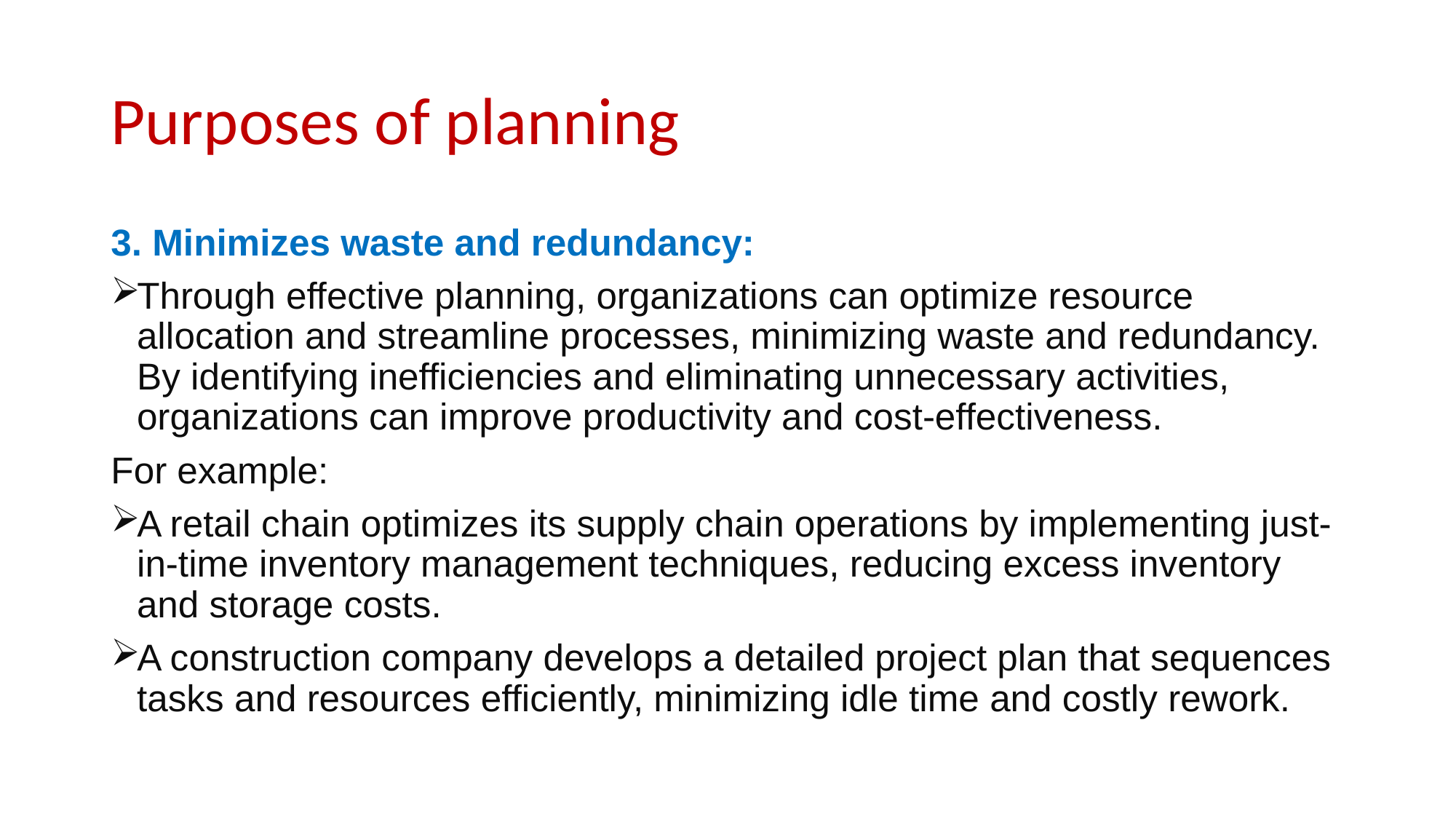

# Purposes of planning
3. Minimizes waste and redundancy:
Through effective planning, organizations can optimize resource allocation and streamline processes, minimizing waste and redundancy. By identifying inefficiencies and eliminating unnecessary activities, organizations can improve productivity and cost-effectiveness.
For example:
A retail chain optimizes its supply chain operations by implementing just-in-time inventory management techniques, reducing excess inventory and storage costs.
A construction company develops a detailed project plan that sequences tasks and resources efficiently, minimizing idle time and costly rework.